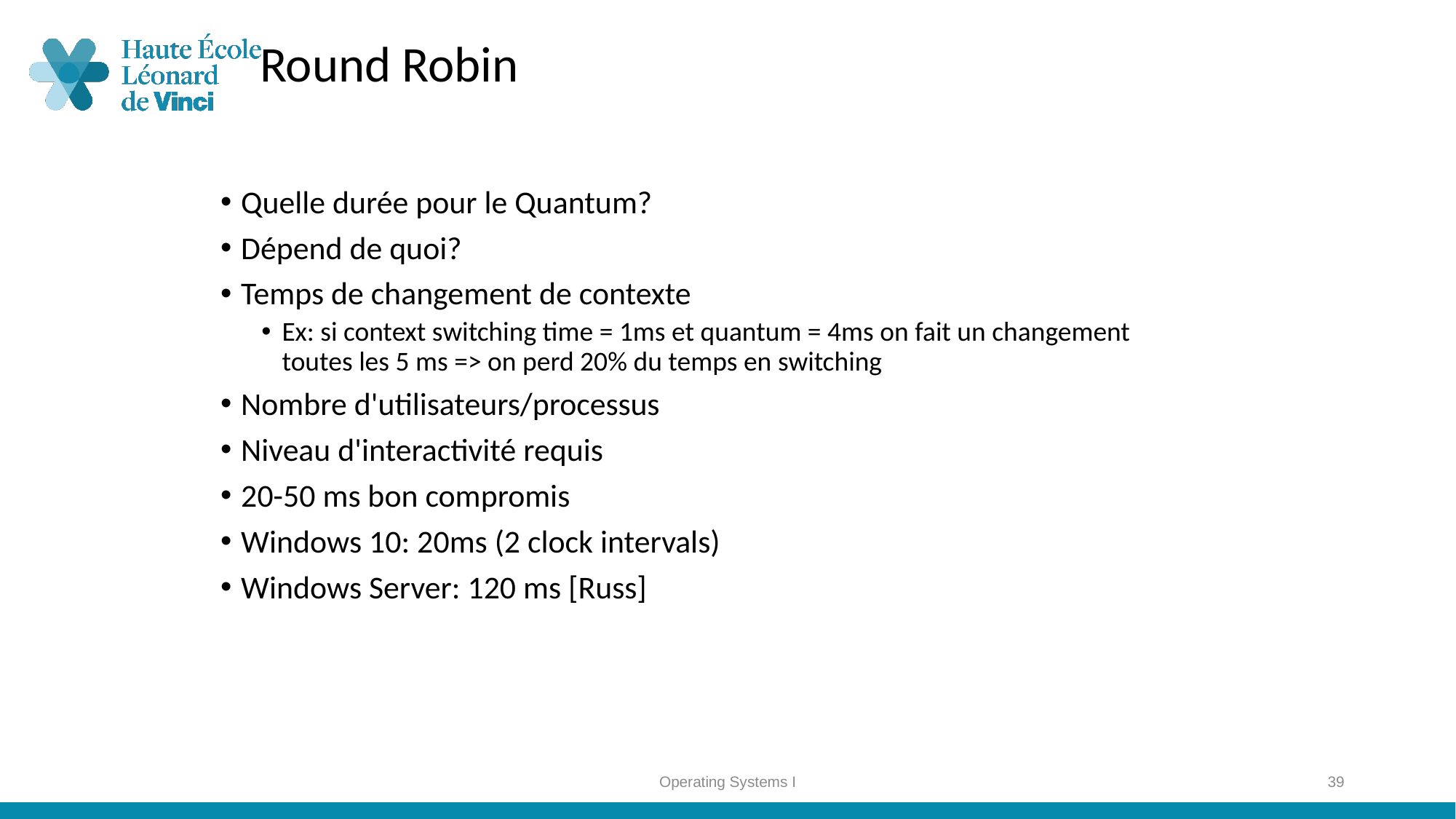

# Round Robin
Quelle durée pour le Quantum?
Dépend de quoi?
Temps de changement de contexte
Ex: si context switching time = 1ms et quantum = 4ms on fait un changement toutes les 5 ms => on perd 20% du temps en switching
Nombre d'utilisateurs/processus
Niveau d'interactivité requis
20-50 ms bon compromis
Windows 10: 20ms (2 clock intervals)
Windows Server: 120 ms [Russ]
Operating Systems I
39